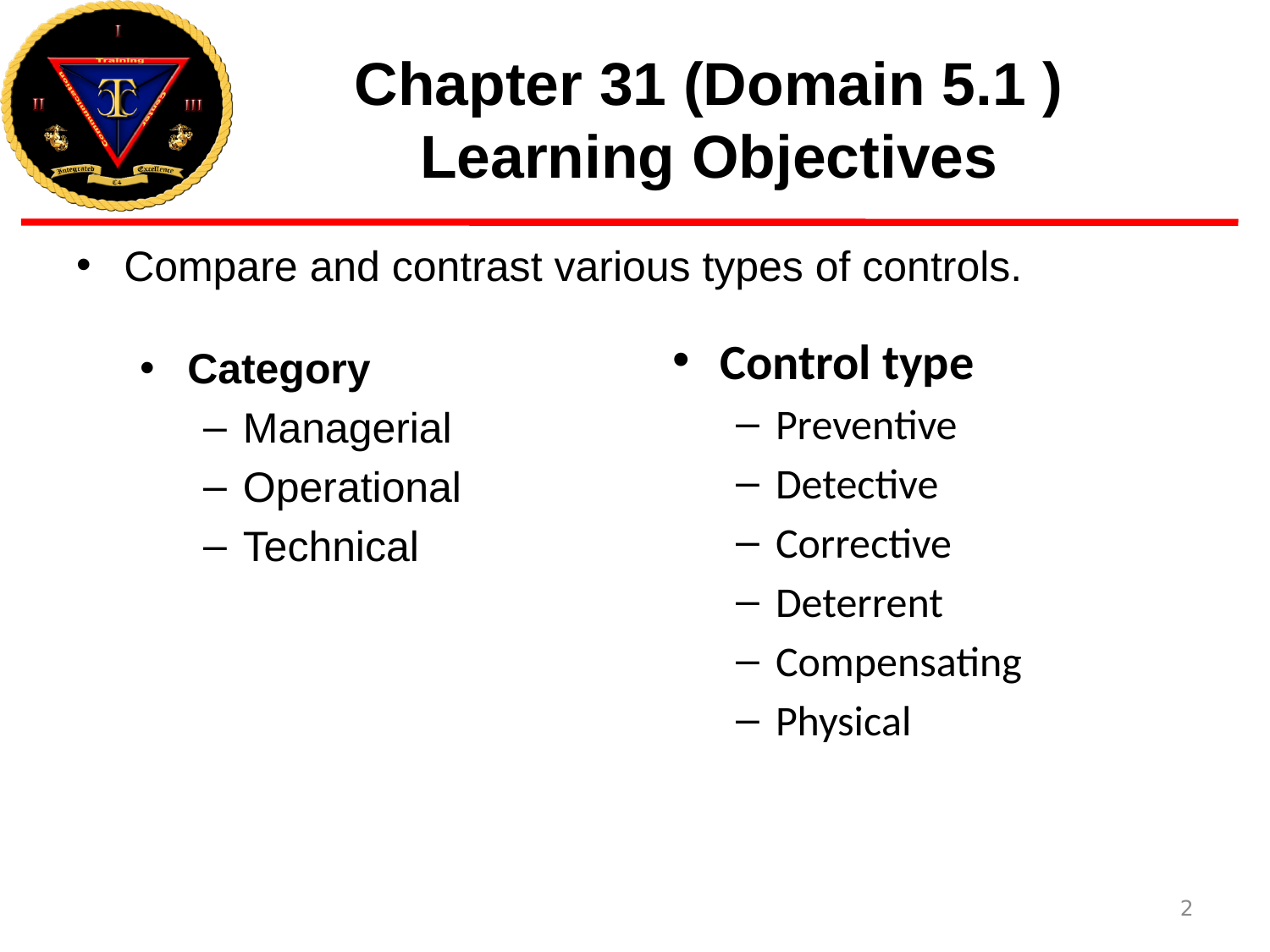

# Chapter 31 (Domain 5.1 ) Learning Objectives
Compare and contrast various types of controls.
Control type
Preventive
Detective
Corrective
Deterrent
Compensating
Physical

Category
Managerial
Operational
Technical

2